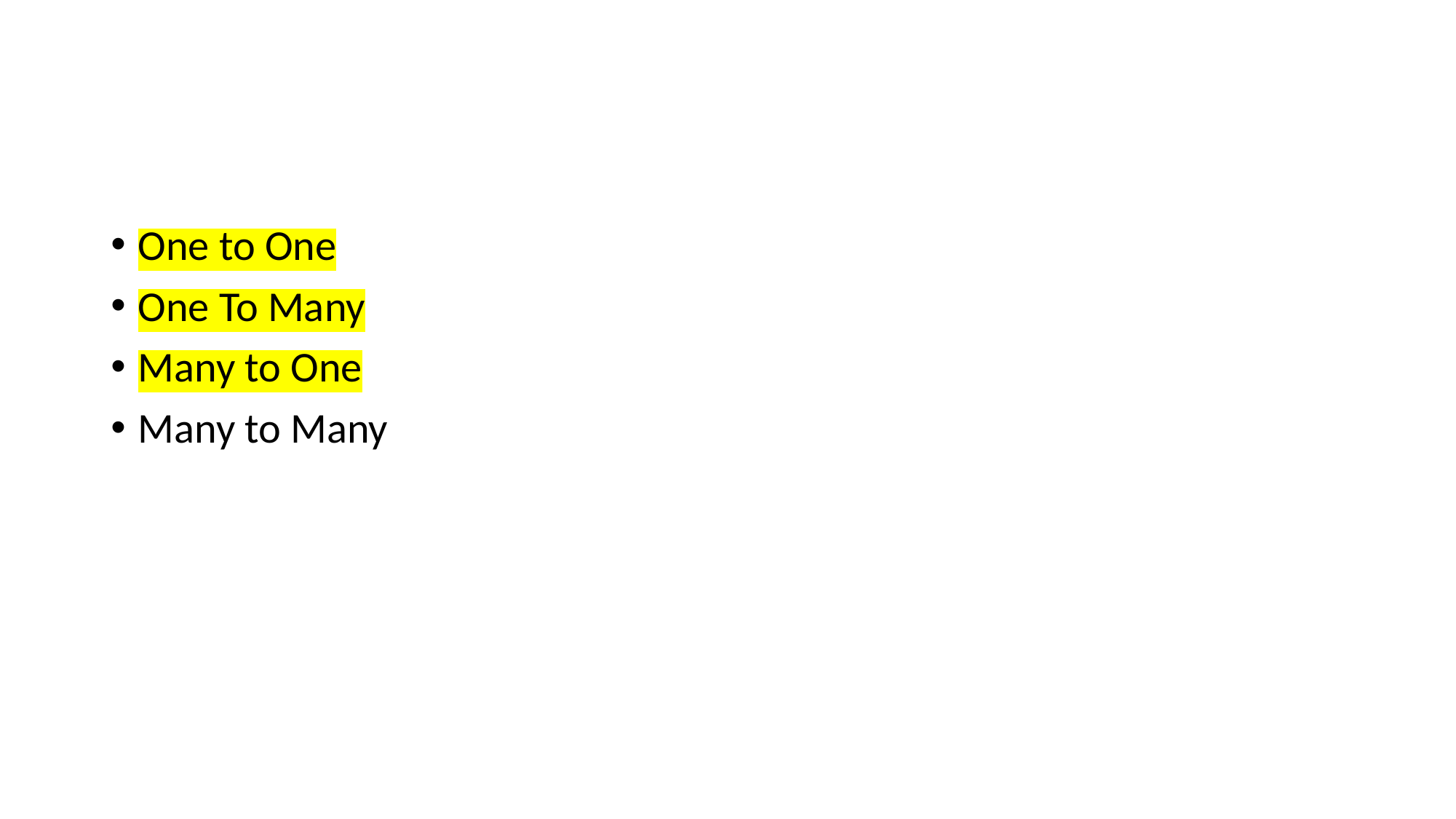

#
One to One
One To Many
Many to One
Many to Many